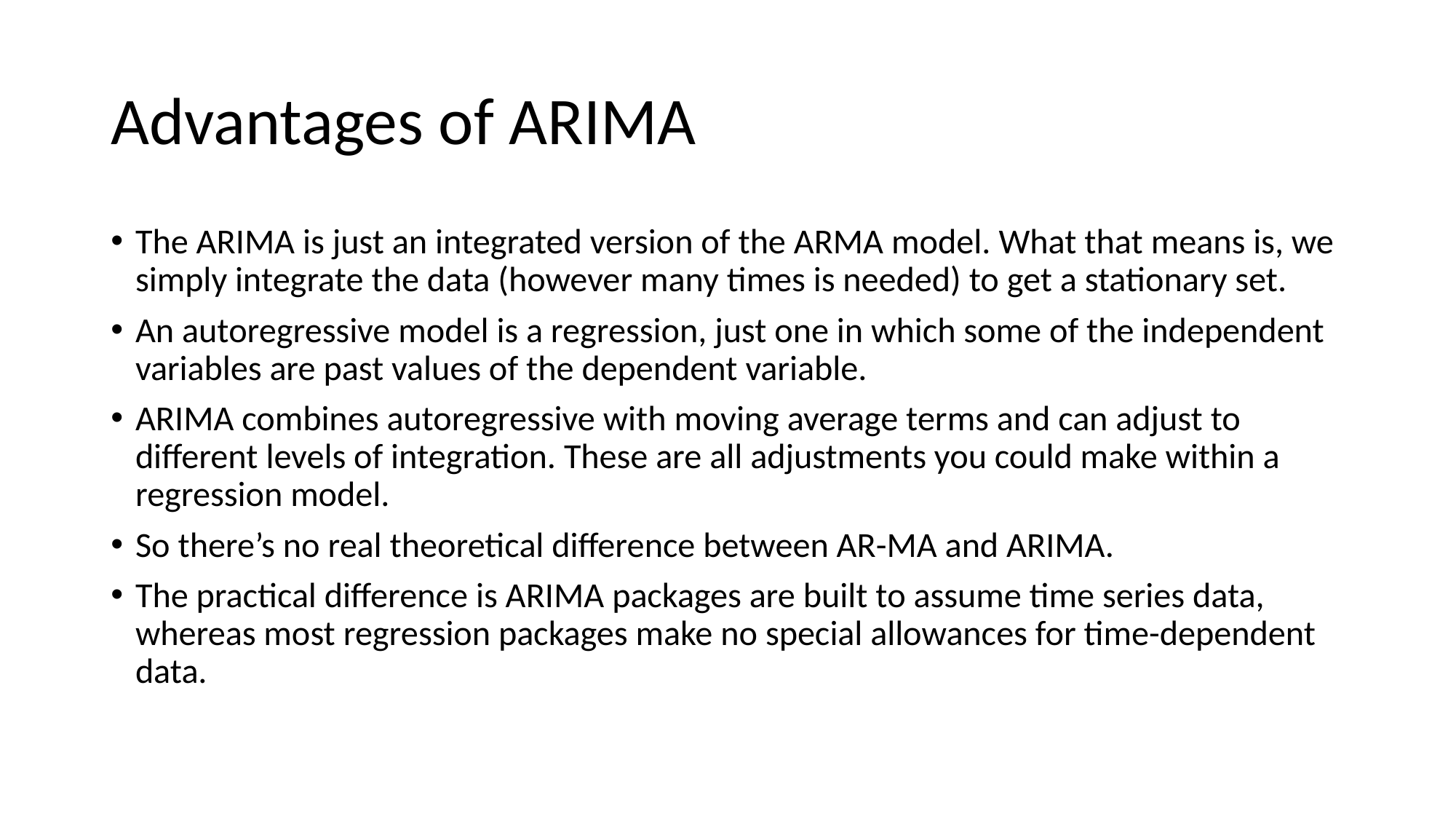

# Advantages of ARIMA
The ARIMA is just an integrated version of the ARMA model. What that means is, we simply integrate the data (however many times is needed) to get a stationary set.
An autoregressive model is a regression, just one in which some of the independent variables are past values of the dependent variable.
ARIMA combines autoregressive with moving average terms and can adjust to different levels of integration. These are all adjustments you could make within a regression model.
So there’s no real theoretical difference between AR-MA and ARIMA.
The practical difference is ARIMA packages are built to assume time series data, whereas most regression packages make no special allowances for time-dependent data.